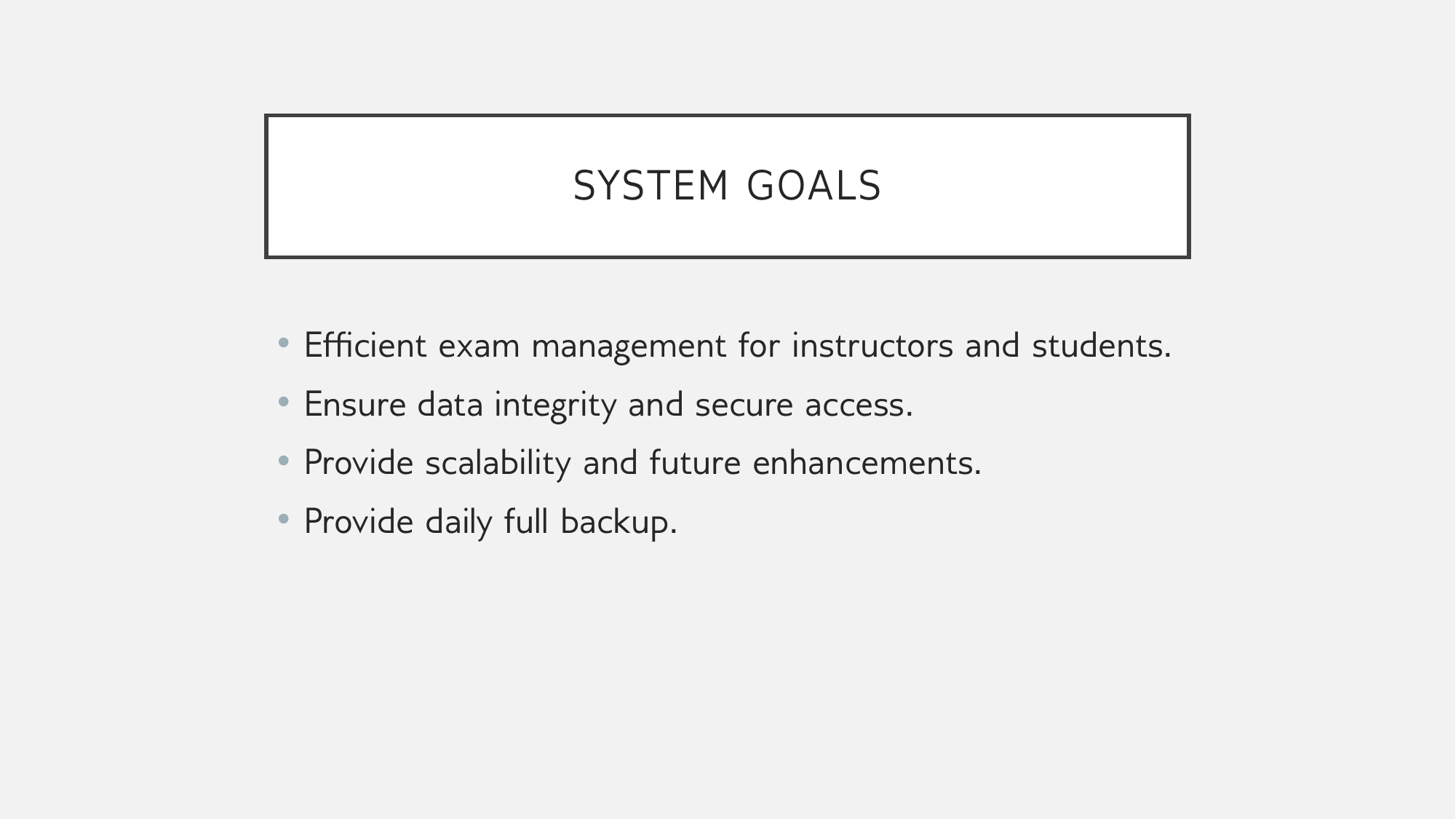

# System Goals
Efficient exam management for instructors and students.
Ensure data integrity and secure access.
Provide scalability and future enhancements.
Provide daily full backup.